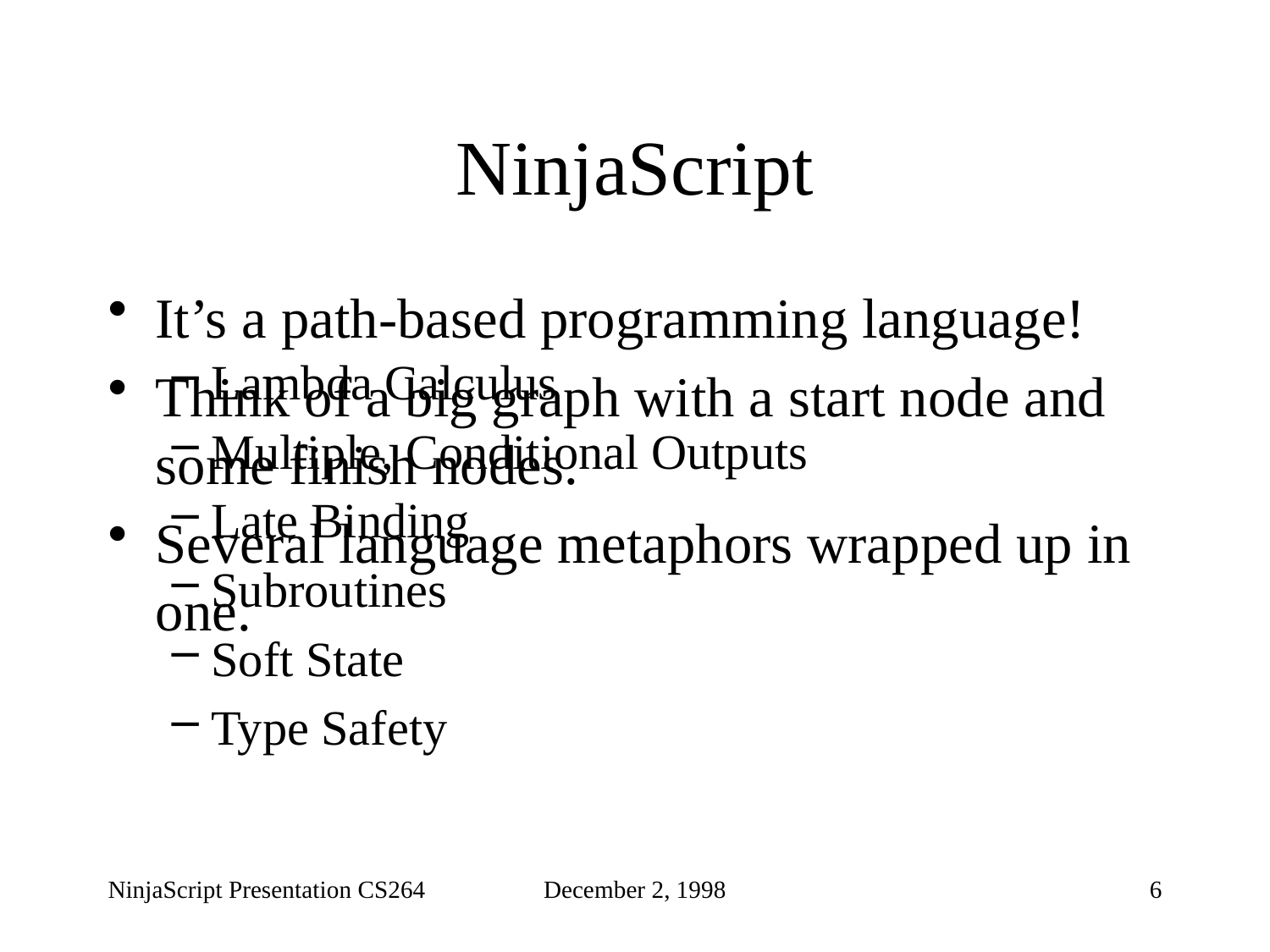

# NinjaScript
It’s a path-based programming language!
Think of a big graph with a start node and some finish nodes.
Several language metaphors wrapped up in one.

Lambda Calculus
Multiple, Conditional Outputs
Late Binding
Subroutines
Soft State
Type Safety
NinjaScript Presentation CS264
December 2, 1998